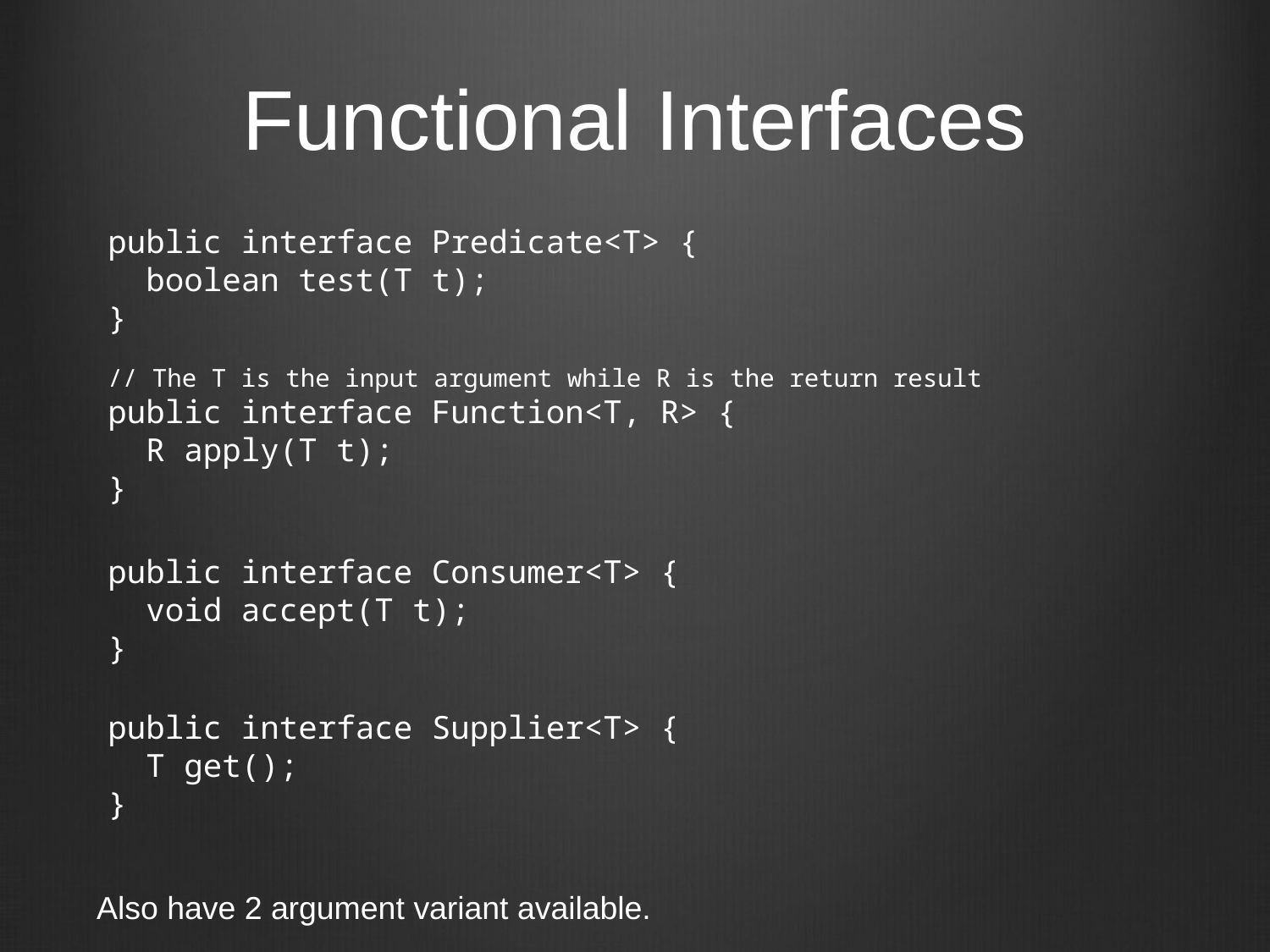

# Functional Interfaces
public interface Predicate<T> {
  boolean test(T t);
}
// The T is the input argument while R is the return result
public interface Function<T, R> {
  R apply(T t);
}
public interface Consumer<T> {
  void accept(T t);
}
public interface Supplier<T> {
  T get();
}
Also have 2 argument variant available.